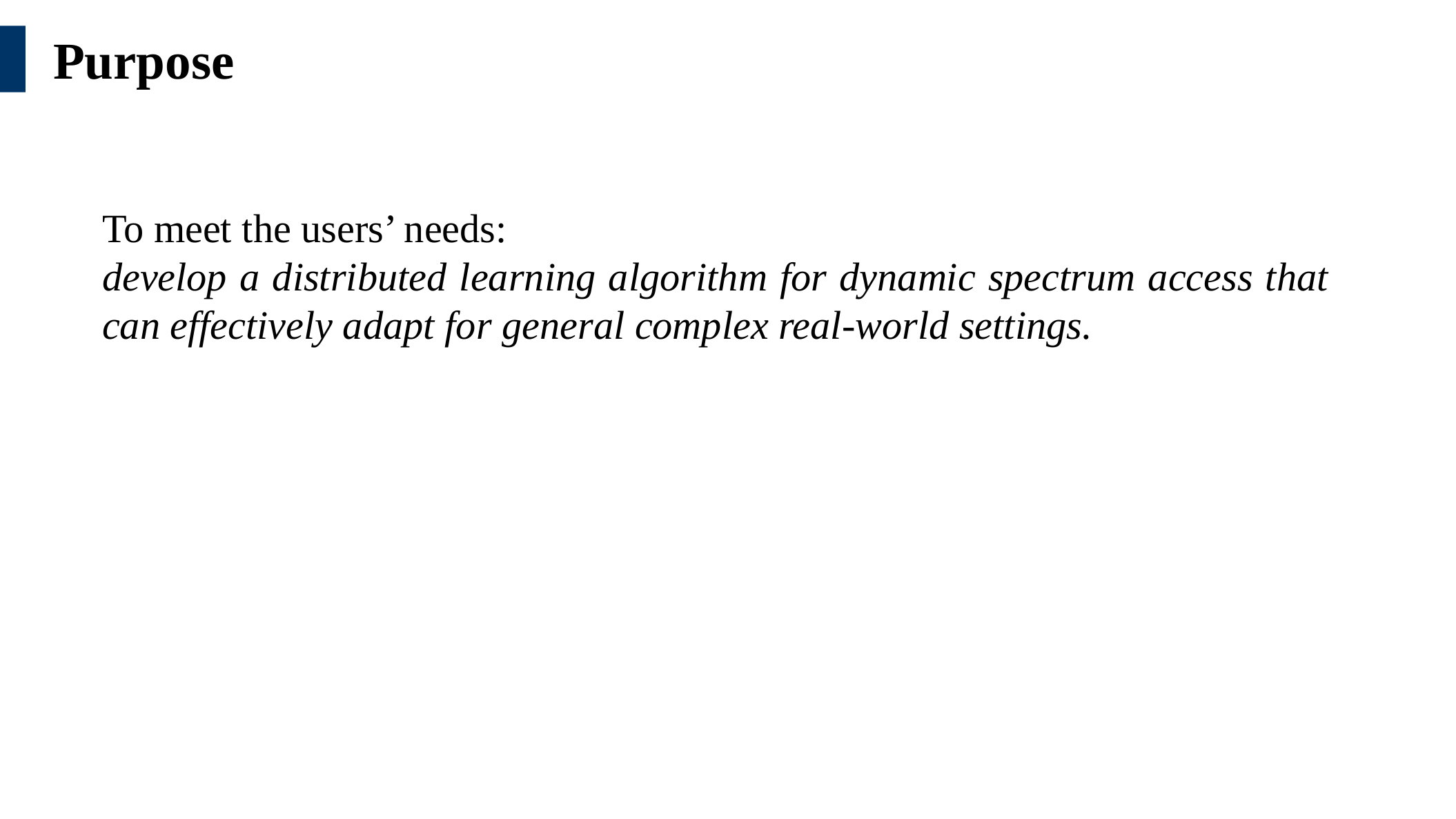

Purpose

To meet the users’ needs:
develop a distributed learning algorithm for dynamic spectrum access that can effectively adapt for general complex real-world settings.